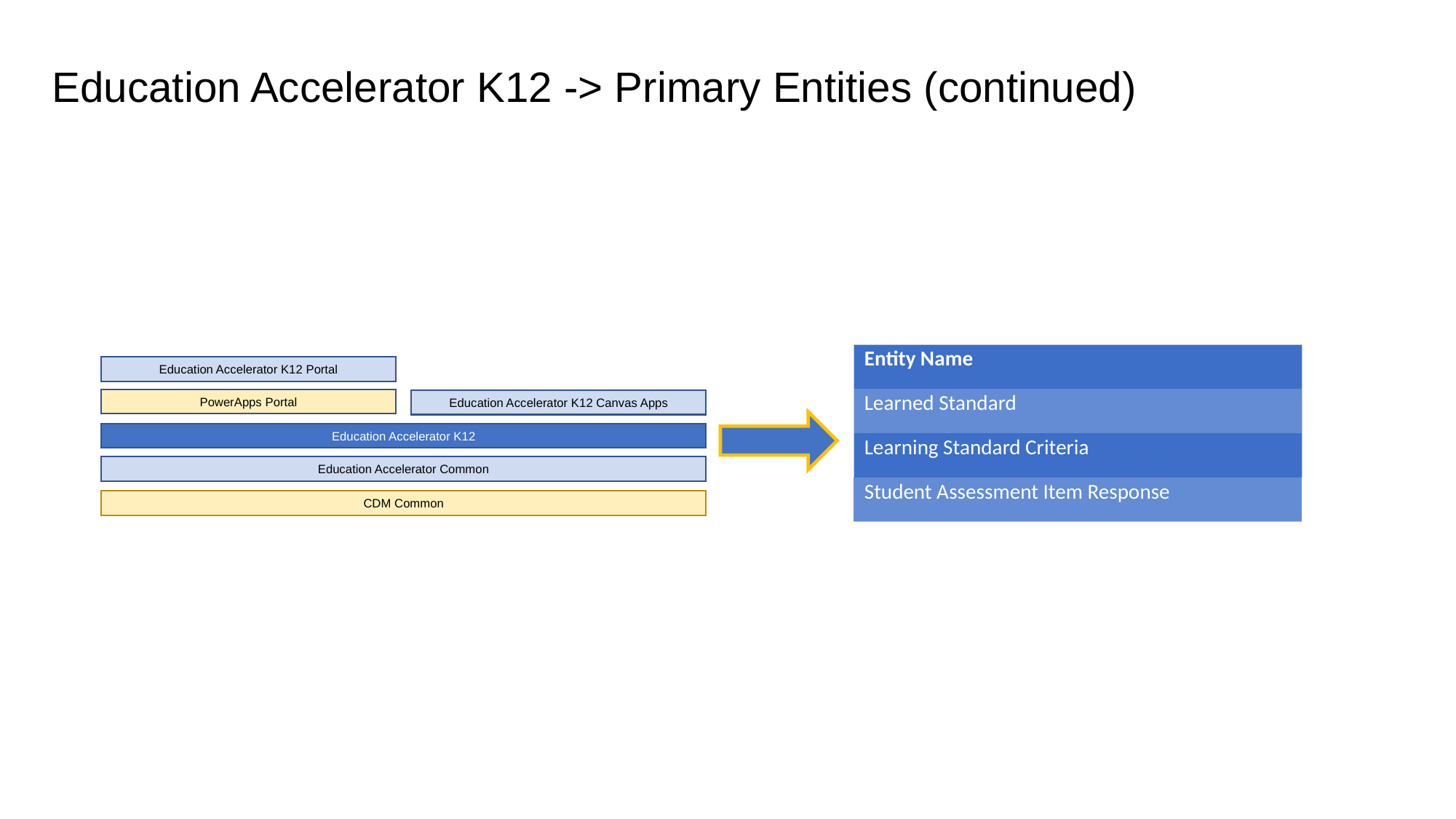

Education Accelerator K12 -> Primary Entities (continued)
| Entity Name |
| --- |
| Learned Standard |
| Learning Standard Criteria |
| Student Assessment Item Response |
Education Accelerator K12 Portal
PowerApps Portal
Education Accelerator K12 Canvas Apps
Education Accelerator K12
Education Accelerator Common
CDM Common